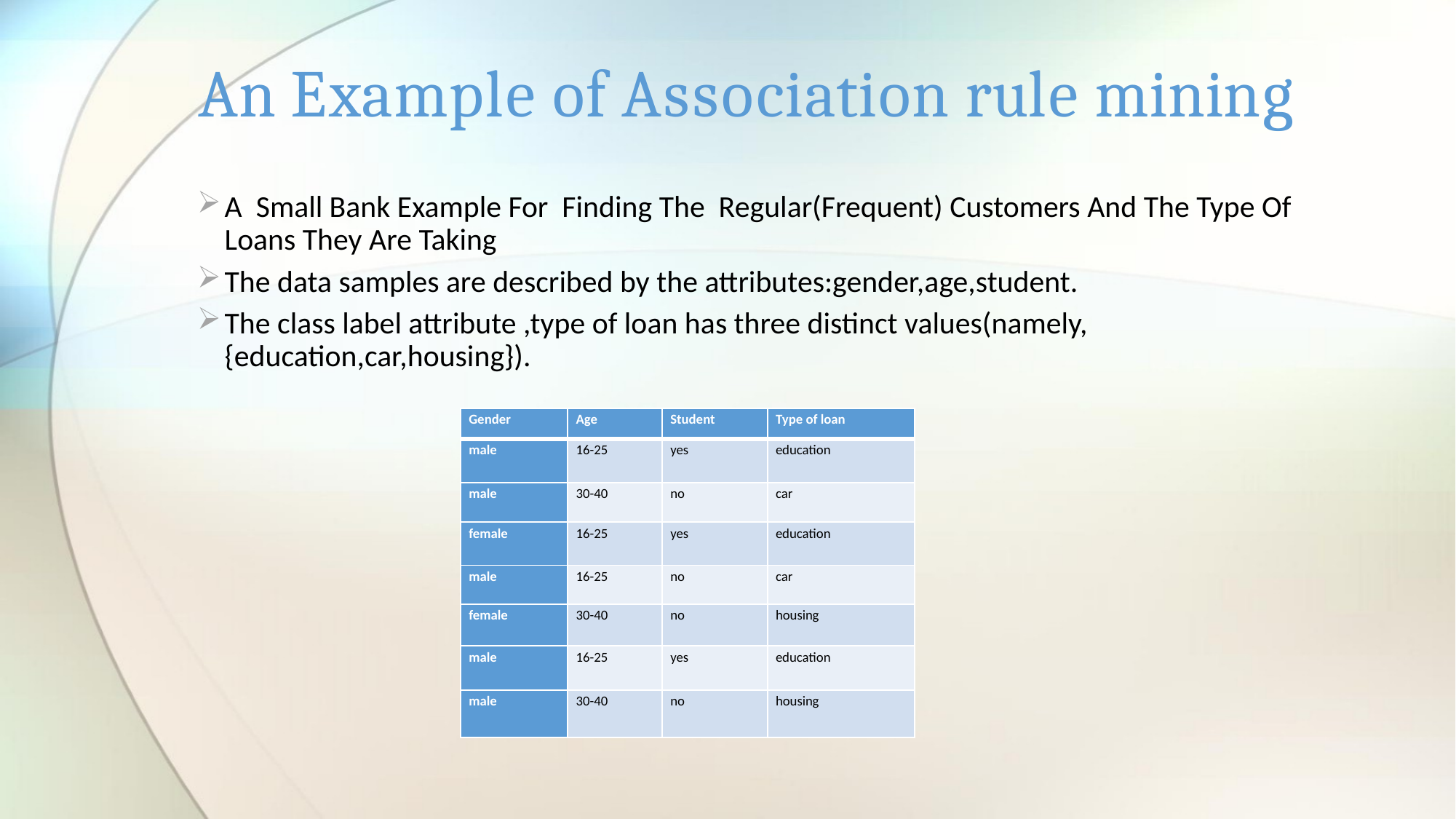

# An Example of Association rule mining
A  Small Bank Example For  Finding The  Regular(Frequent) Customers And The Type Of  Loans They Are Taking
The data samples are described by the attributes:gender,age,student.
The class label attribute ,type of loan has three distinct values(namely,{education,car,housing}).

| Gender | Age | Student | Type of loan |
| --- | --- | --- | --- |
| male | 16-25 | yes | education |
| male | 30-40 | no | car |
| female | 16-25 | yes | education |
| male | 16-25 | no | car |
| female | 30-40 | no | housing |
| male | 16-25 | yes | education |
| male | 30-40 | no | housing |